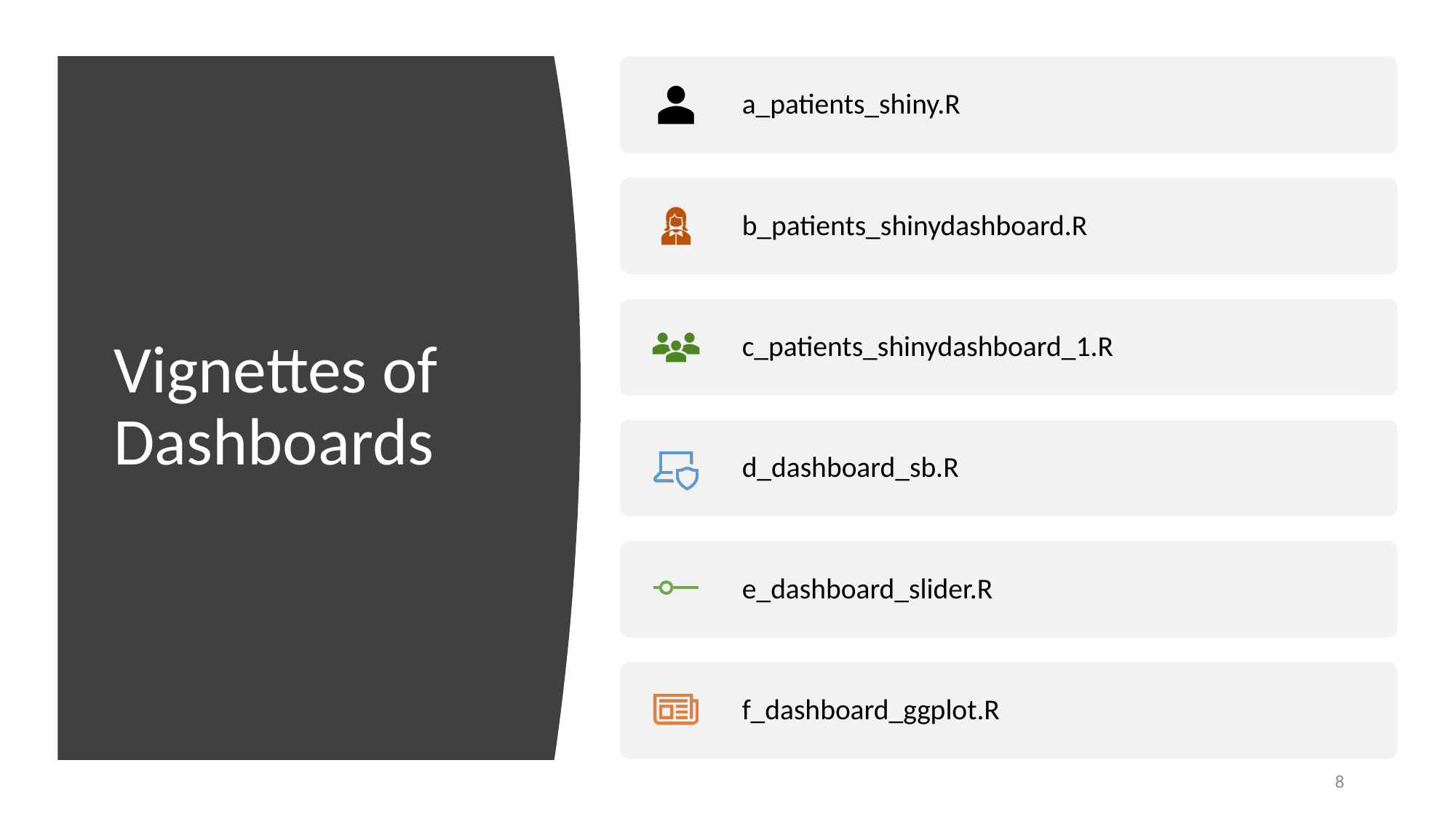

a_patients_shiny.R
b_patients_shinydashboard.R
c_patients_shinydashboard_1.R
d_dashboard_sb.R
e_dashboard_slider.R
f_dashboard_ggplot.R

# Vignettes of Dashboards
8